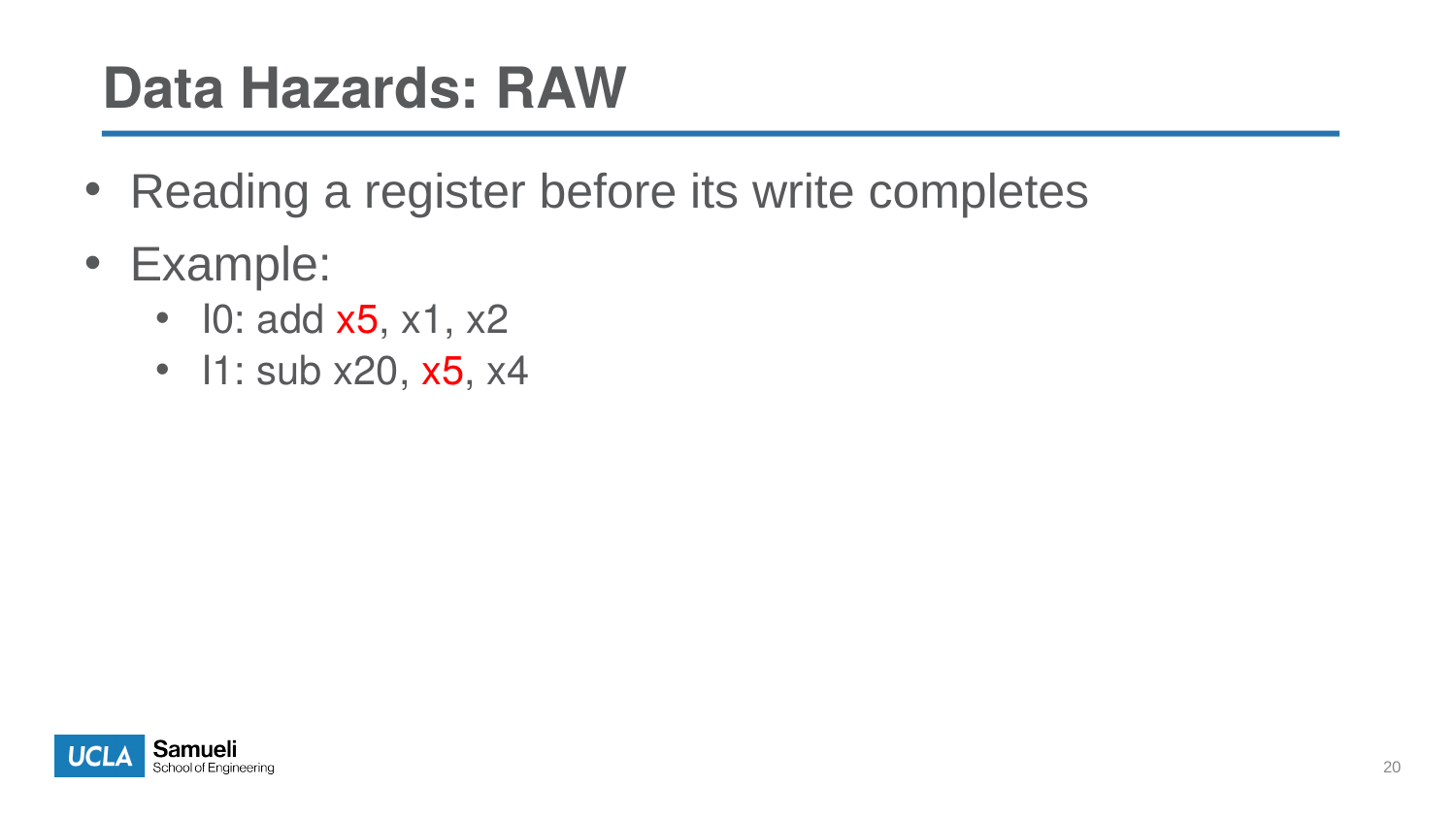

Data Hazards: RAW
Reading a register before its write completes
Example:
I0: add x5, x1, x2
I1: sub x20, x5, x4

20